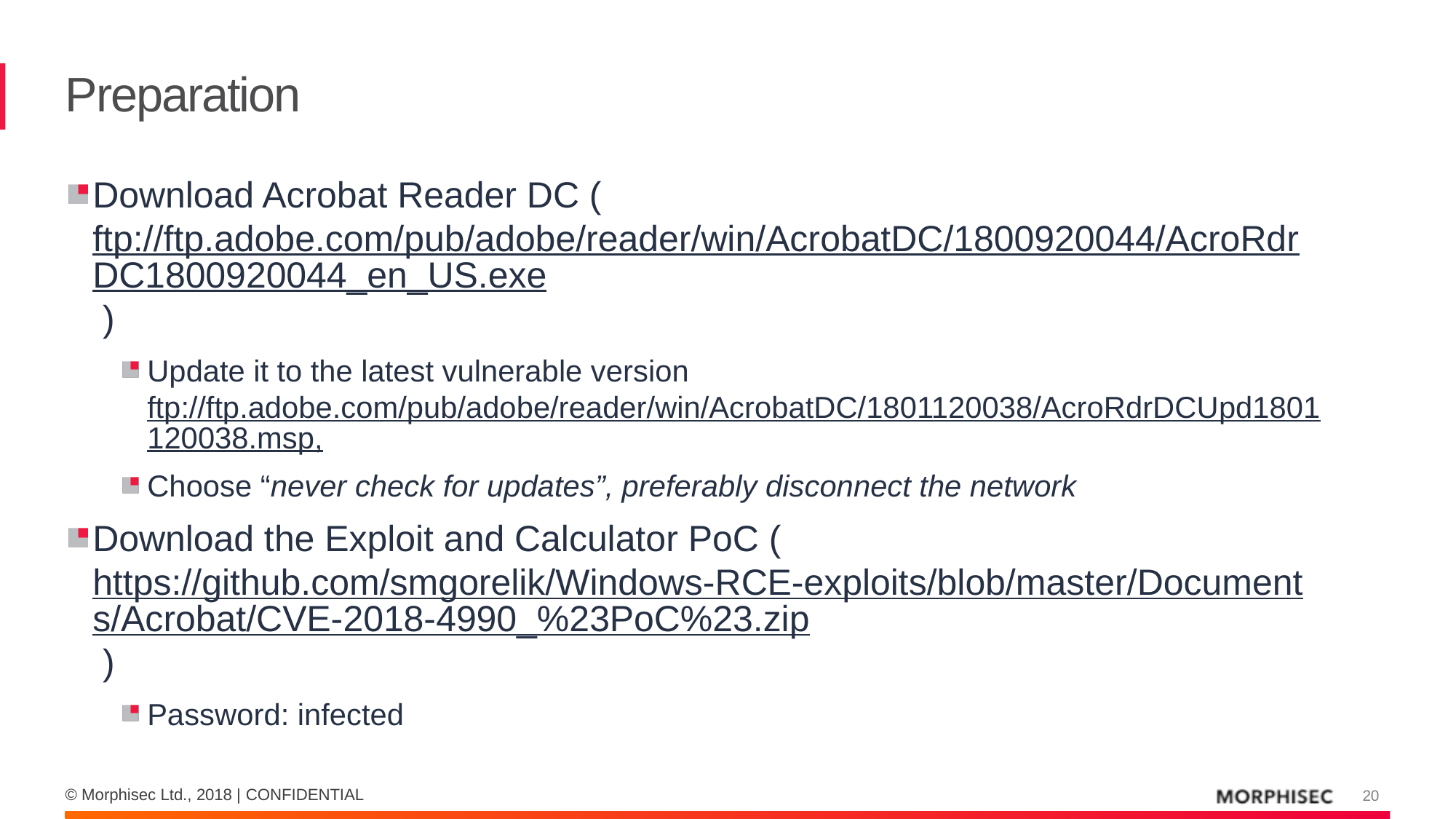

# Preparation
Download Acrobat Reader DC (ftp://ftp.adobe.com/pub/adobe/reader/win/AcrobatDC/1800920044/AcroRdrDC1800920044_en_US.exe )
Update it to the latest vulnerable version ftp://ftp.adobe.com/pub/adobe/reader/win/AcrobatDC/1801120038/AcroRdrDCUpd1801120038.msp,
Choose “never check for updates”, preferably disconnect the network
Download the Exploit and Calculator PoC (https://github.com/smgorelik/Windows-RCE-exploits/blob/master/Documents/Acrobat/CVE-2018-4990_%23PoC%23.zip )
Password: infected